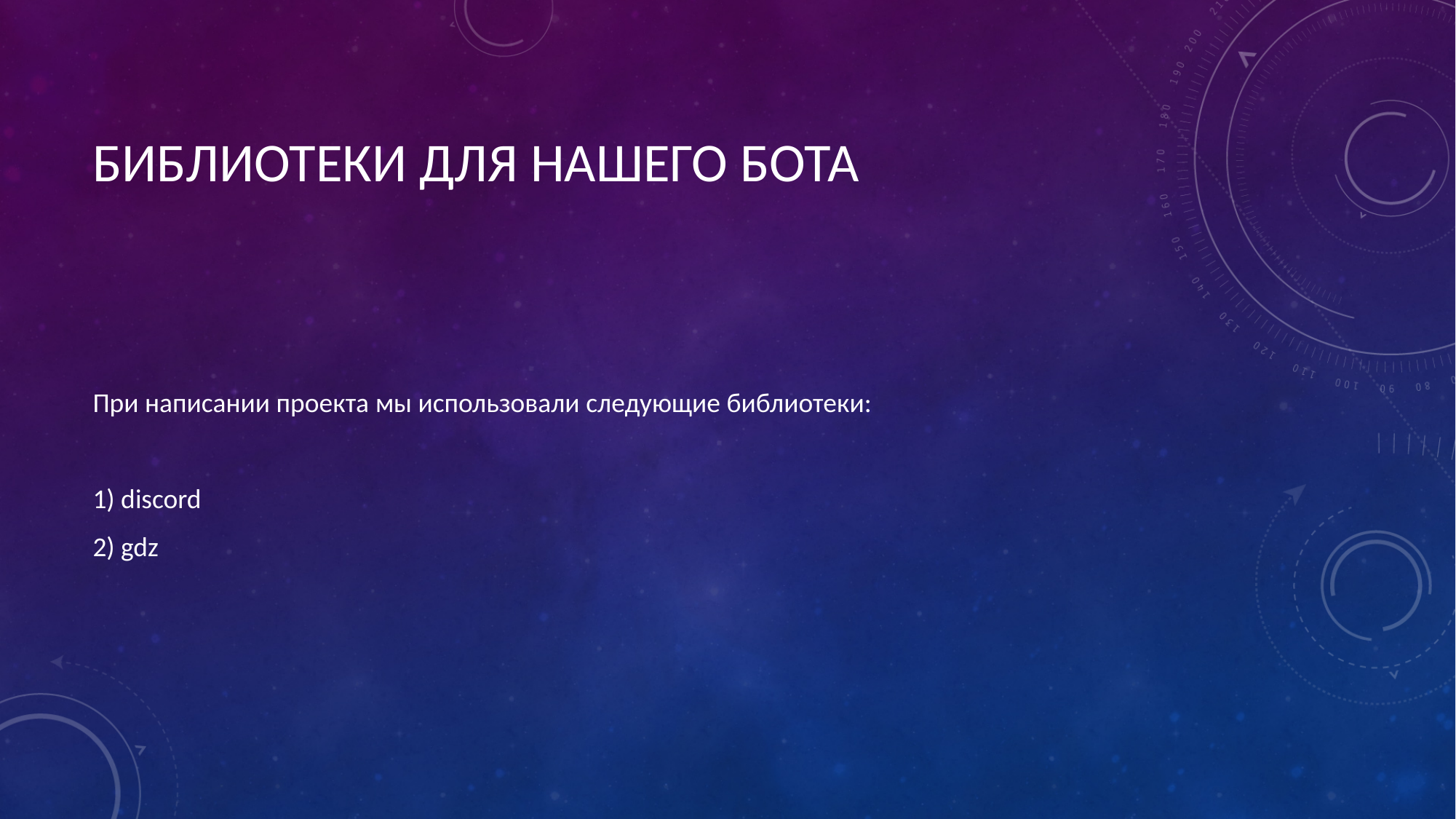

# Библиотеки для нашего бота
При написании проекта мы использовали следующие библиотеки:

1) discord
2) gdz